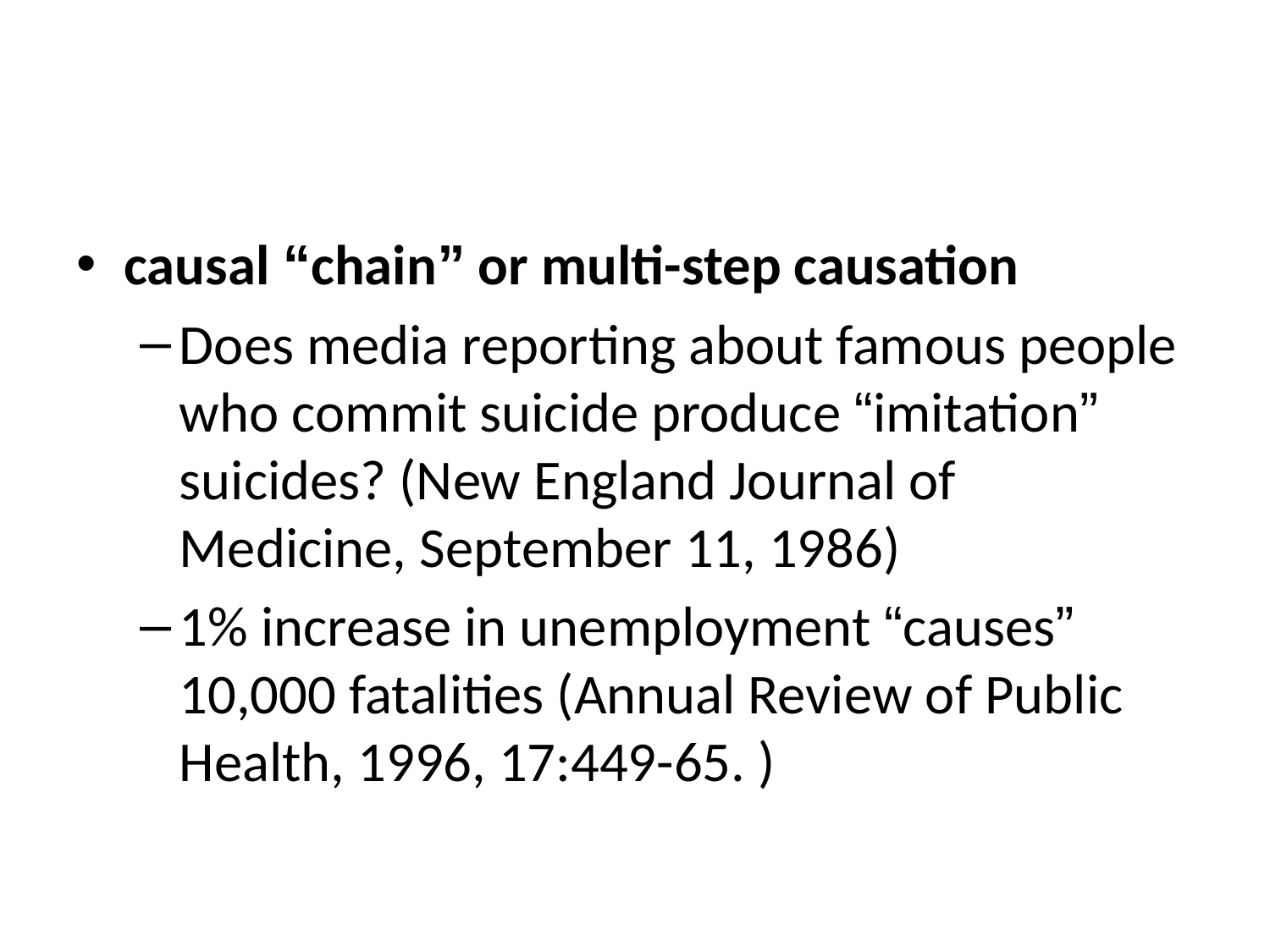

causal “chain” or multi-step causation
Does media reporting about famous people who commit suicide produce “imitation” suicides? (New England Journal of Medicine, September 11, 1986)
1% increase in unemployment “causes” 10,000 fatalities (Annual Review of Public Health, 1996, 17:449-65. )